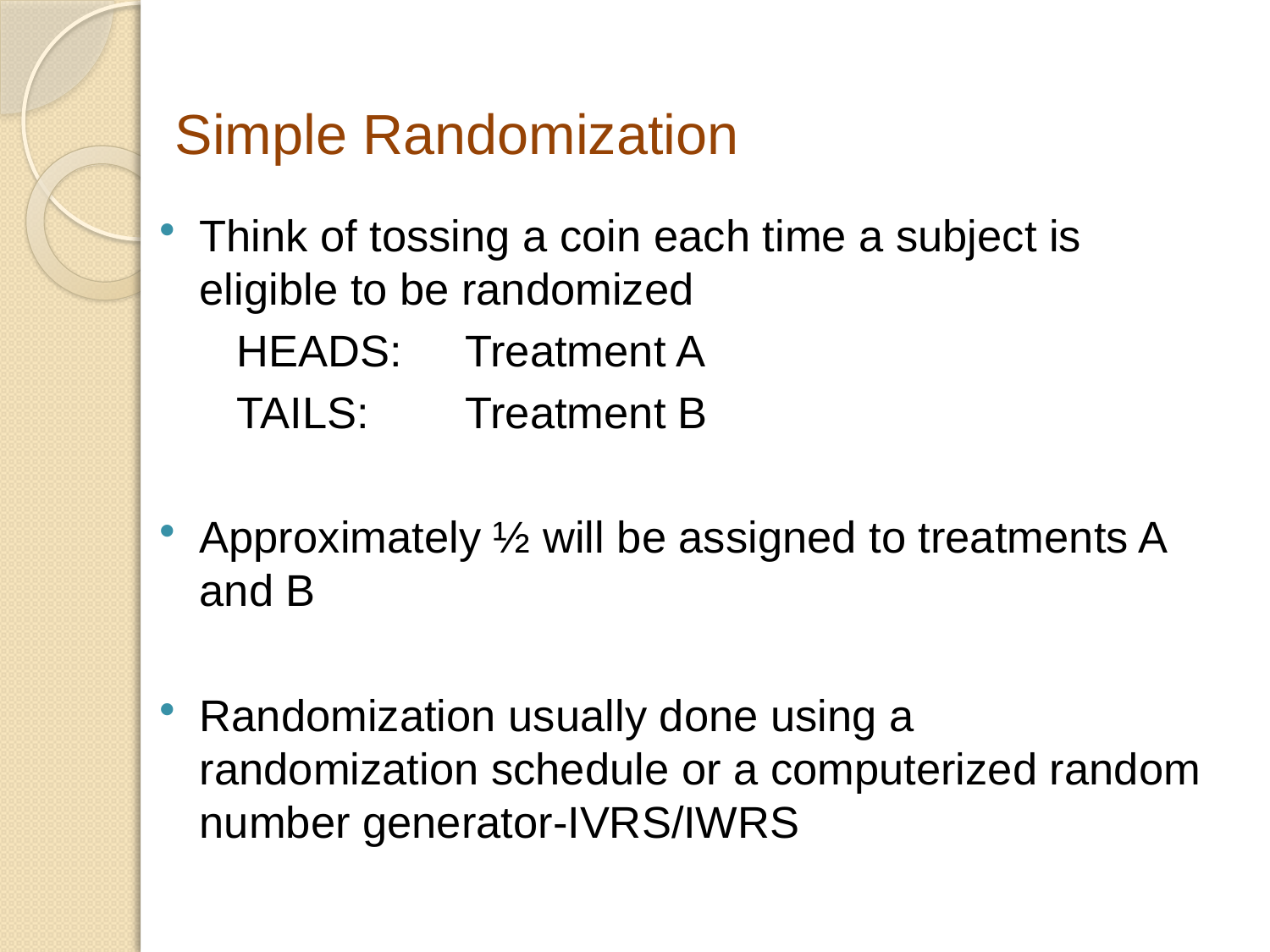

# Simple Randomization
Think of tossing a coin each time a subject is eligible to be randomized
HEADS:	Treatment A
TAILS:    	Treatment B

Approximately ½ will be assigned to treatments A and B

Randomization usually done using a randomization schedule or a computerized random number generator-IVRS/IWRS